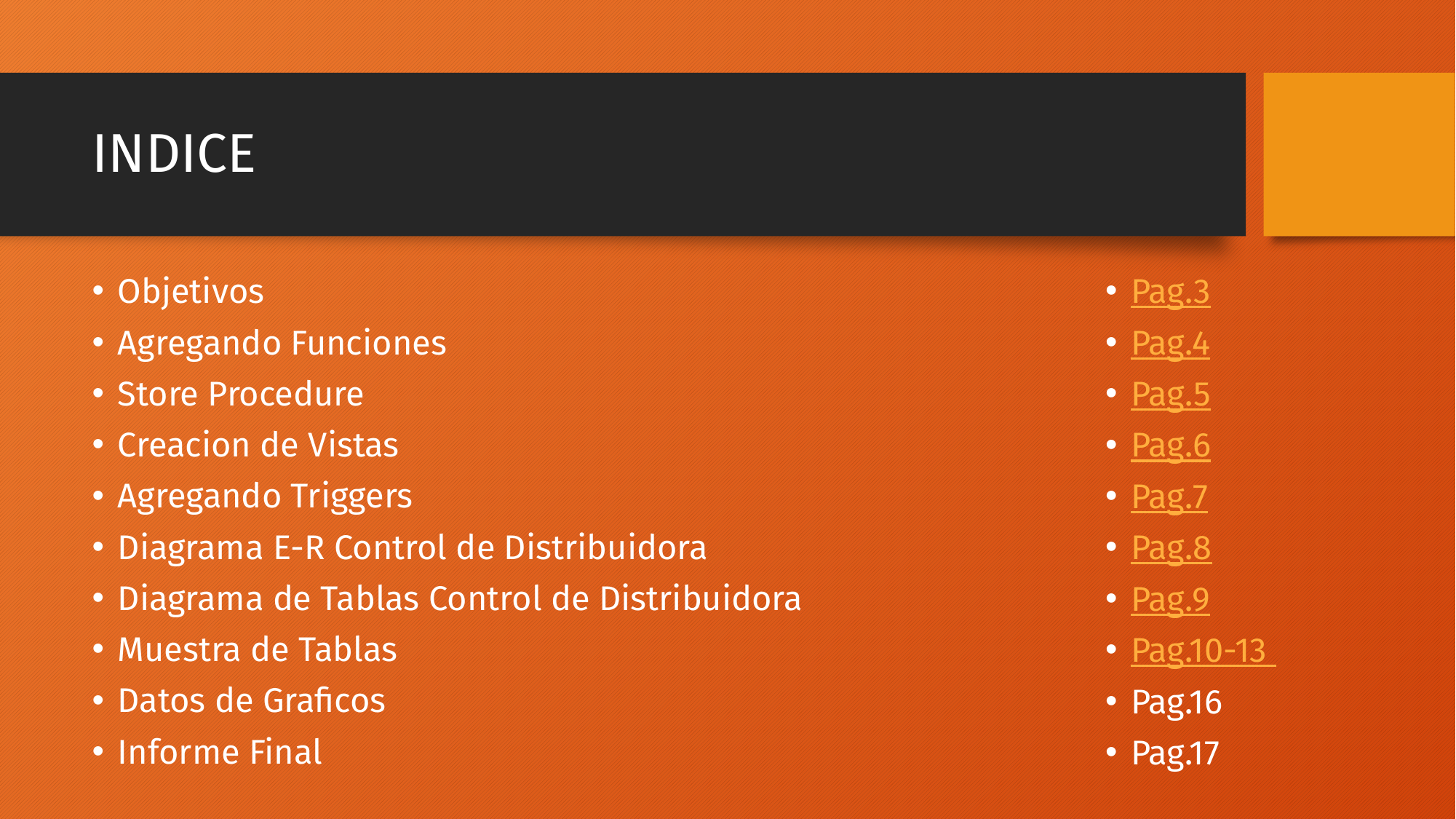

# INDICE
Objetivos
Agregando Funciones
Store Procedure
Creacion de Vistas
Agregando Triggers
Diagrama E-R Control de Distribuidora
Diagrama de Tablas Control de Distribuidora
Muestra de Tablas
Datos de Graficos
Informe Final
Pag.3
Pag.4
Pag.5
Pag.6
Pag.7
Pag.8
Pag.9
Pag.10-13
Pag.16
Pag.17